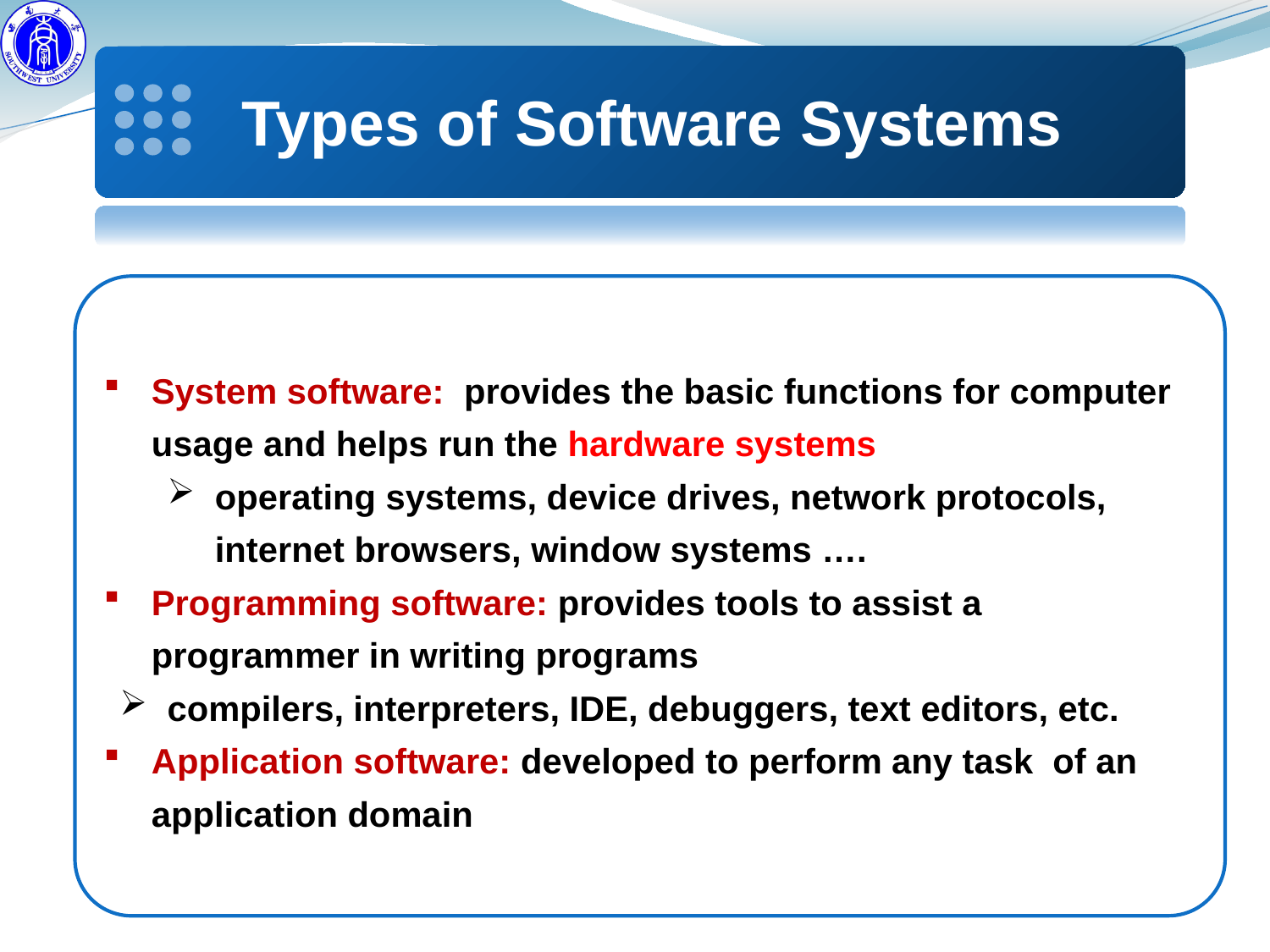

Types of Software Systems

System software:  provides the basic functions for computer usage and helps run the hardware systems
operating systems, device drives, network protocols, internet browsers, window systems ….
Programming software: provides tools to assist a programmer in writing programs
compilers, interpreters, IDE, debuggers, text editors, etc.
Application software: developed to perform any task  of an application domain